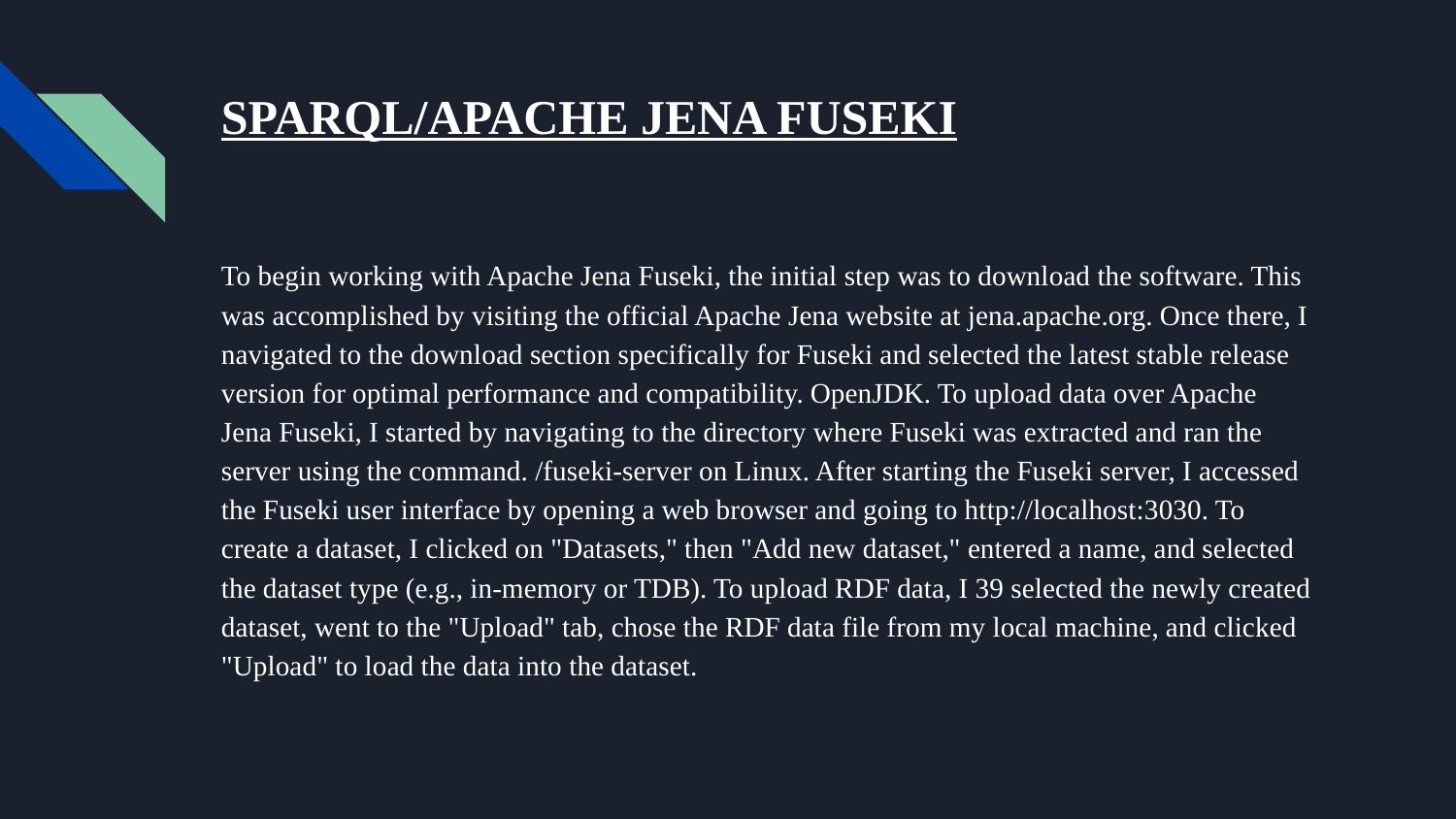

# SPARQL/APACHE JENA FUSEKI
To begin working with Apache Jena Fuseki, the initial step was to download the software. This was accomplished by visiting the official Apache Jena website at jena.apache.org. Once there, I navigated to the download section specifically for Fuseki and selected the latest stable release version for optimal performance and compatibility. OpenJDK. To upload data over Apache Jena Fuseki, I started by navigating to the directory where Fuseki was extracted and ran the server using the command. /fuseki-server on Linux. After starting the Fuseki server, I accessed the Fuseki user interface by opening a web browser and going to http://localhost:3030. To create a dataset, I clicked on "Datasets," then "Add new dataset," entered a name, and selected the dataset type (e.g., in-memory or TDB). To upload RDF data, I 39 selected the newly created dataset, went to the "Upload" tab, chose the RDF data file from my local machine, and clicked "Upload" to load the data into the dataset.